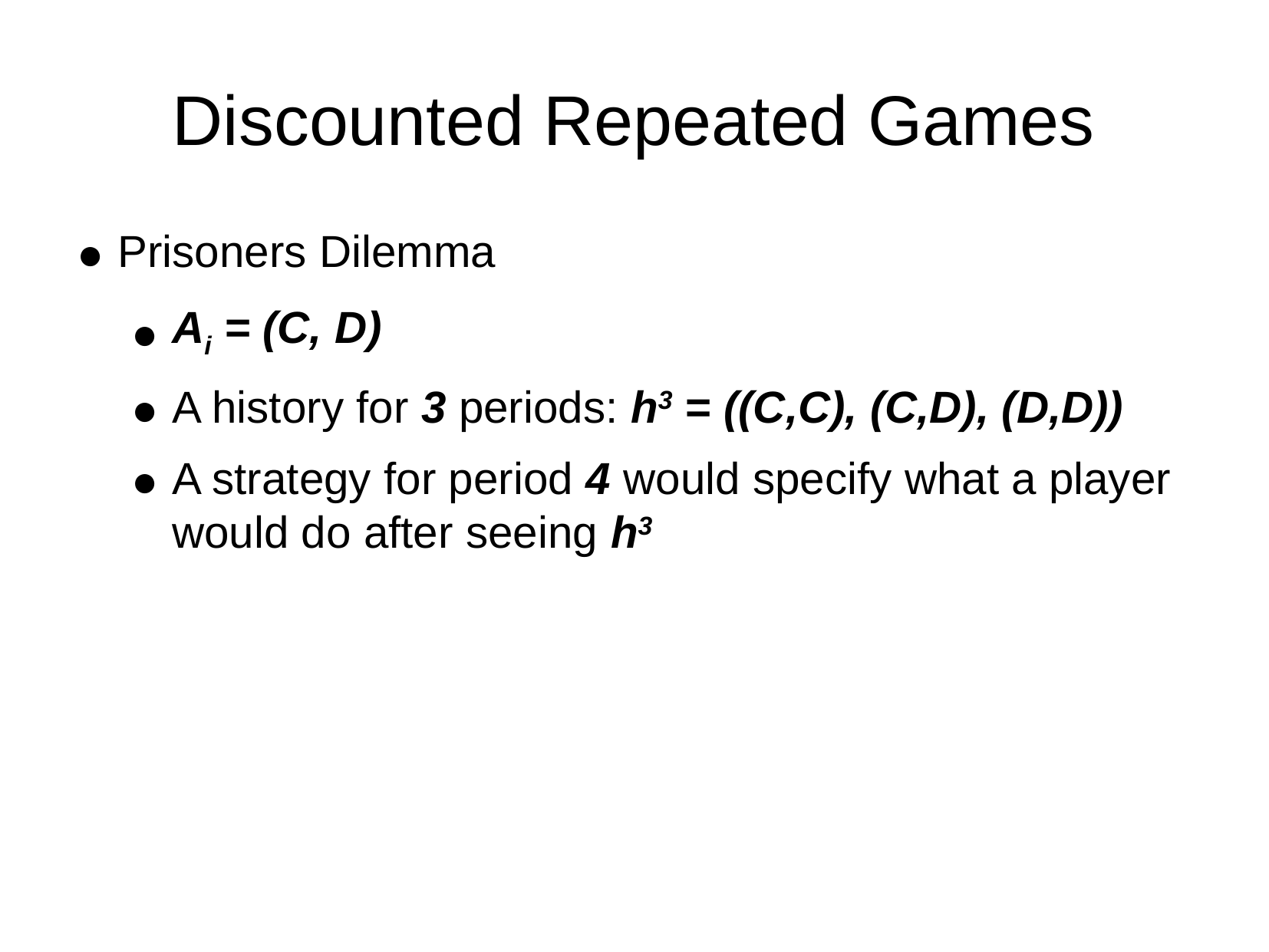

Discounted Repeated Games
Prisoners Dilemma
Ai = (C, D)
A history for 3 periods: h3 = ((C,C), (C,D), (D,D))
A strategy for period 4 would specify what a player would do after seeing h3